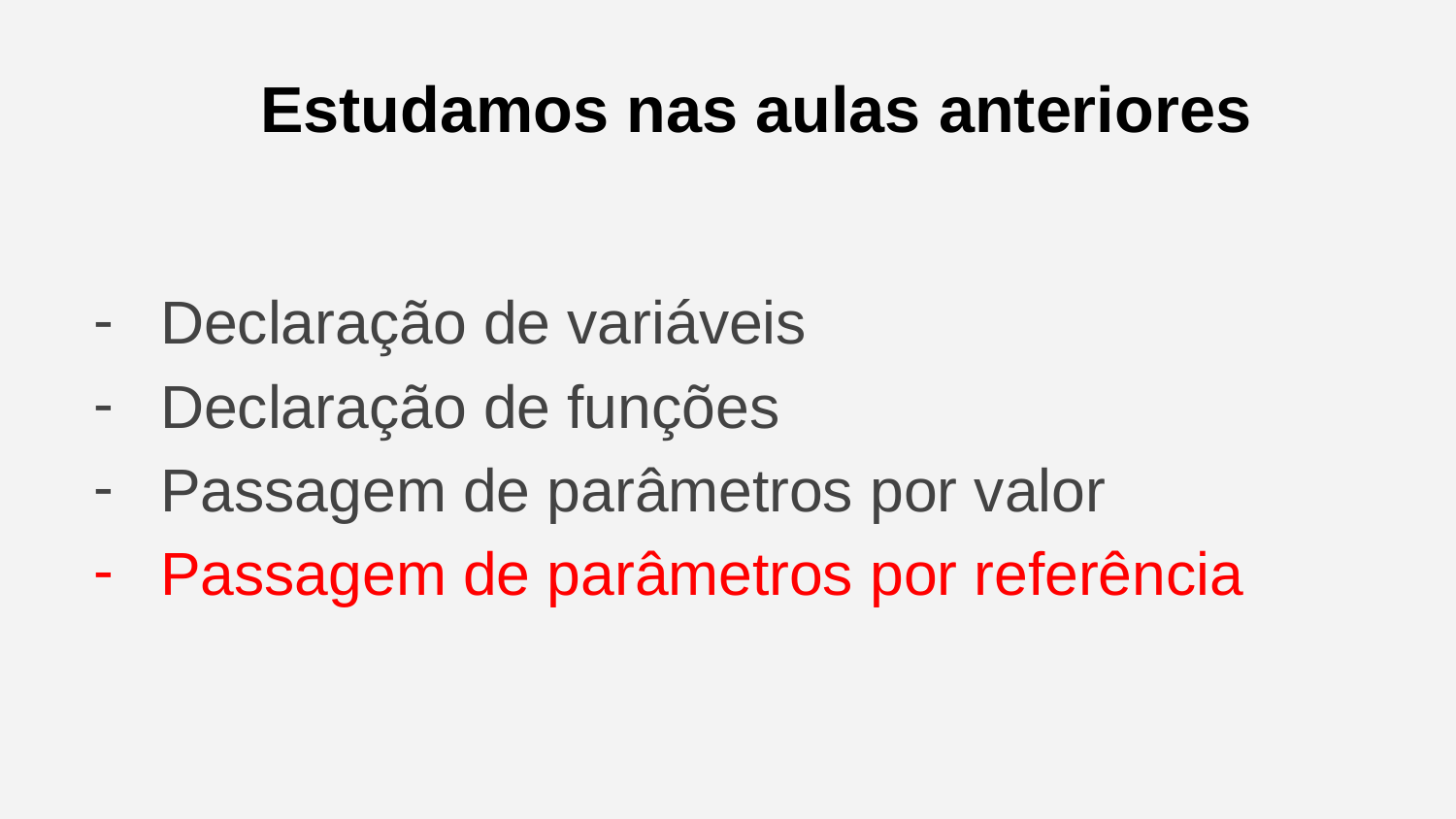

Estudamos nas aulas anteriores
Declaração de variáveis
Declaração de funções
Passagem de parâmetros por valor
Passagem de parâmetros por referência